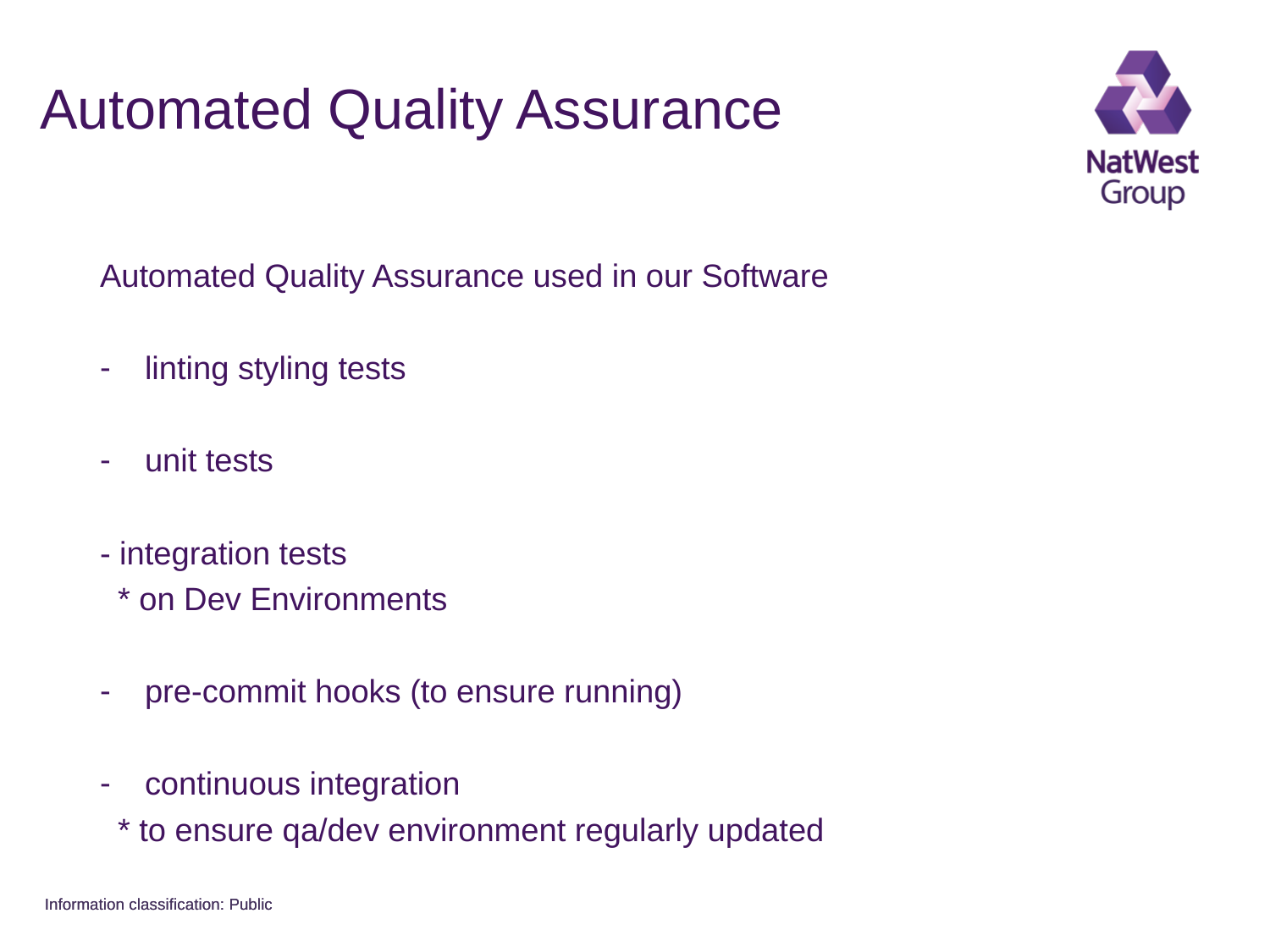

FOR INTERNAL USE ONLY
# Automated Quality Assurance
Automated Quality Assurance used in our Software

linting styling tests

unit tests

- integration tests
  * on Dev Environments

pre-commit hooks (to ensure running)

continuous integration
  * to ensure qa/dev environment regularly updated
Information classiﬁcation: Public